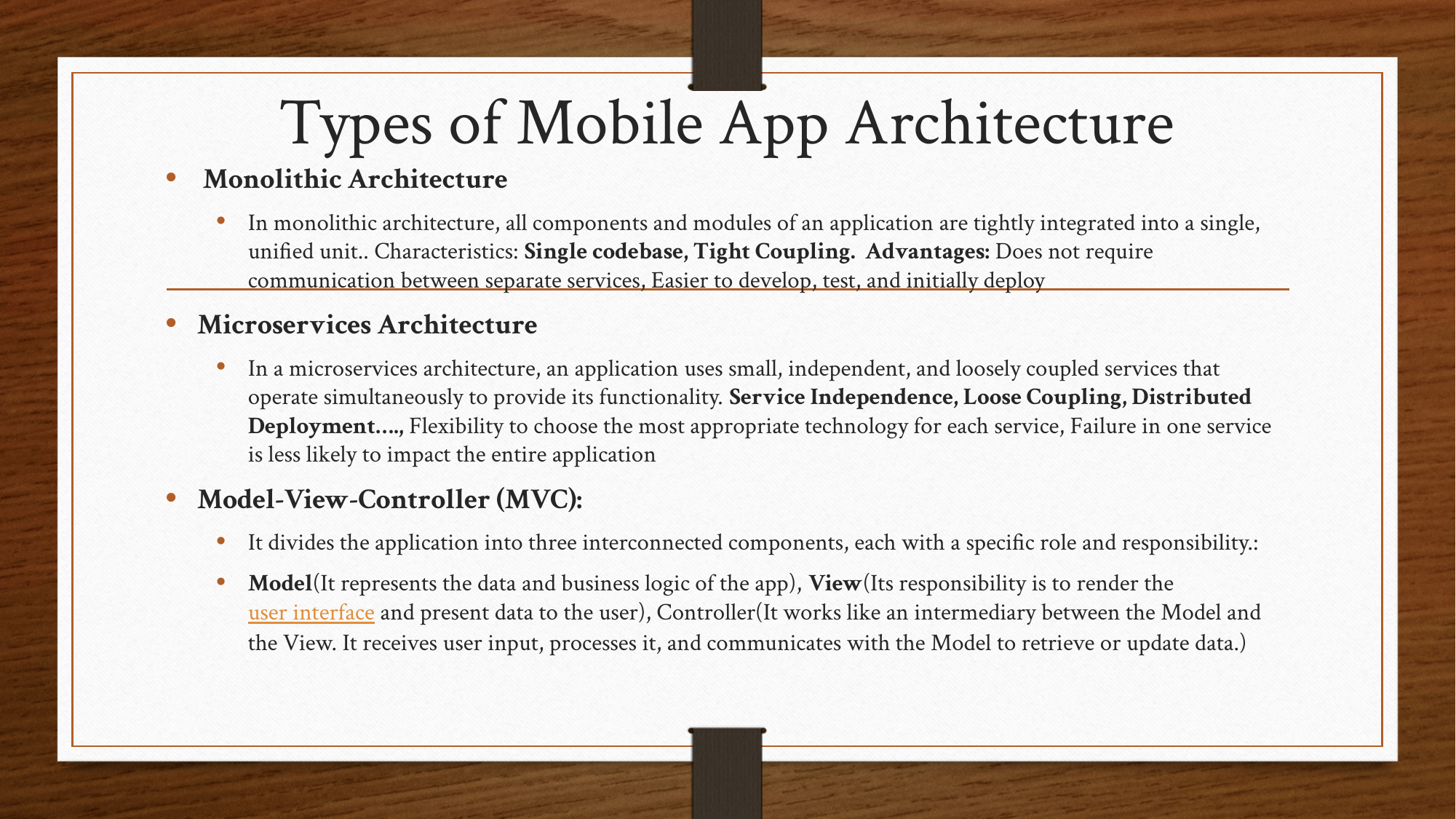

# Types of Mobile App Architecture
 Monolithic Architecture
In monolithic architecture, all components and modules of an application are tightly integrated into a single, unified unit.. Characteristics: Single codebase, Tight Coupling.  Advantages: Does not require communication between separate services, Easier to develop, test, and initially deploy
Microservices Architecture
In a microservices architecture, an application uses small, independent, and loosely coupled services that operate simultaneously to provide its functionality. Service Independence, Loose Coupling, Distributed Deployment…., Flexibility to choose the most appropriate technology for each service, Failure in one service is less likely to impact the entire application
Model-View-Controller (MVC):
It divides the application into three interconnected components, each with a specific role and responsibility.:
Model(It represents the data and business logic of the app), View(Its responsibility is to render the user interface and present data to the user), Controller(It works like an intermediary between the Model and the View. It receives user input, processes it, and communicates with the Model to retrieve or update data.)